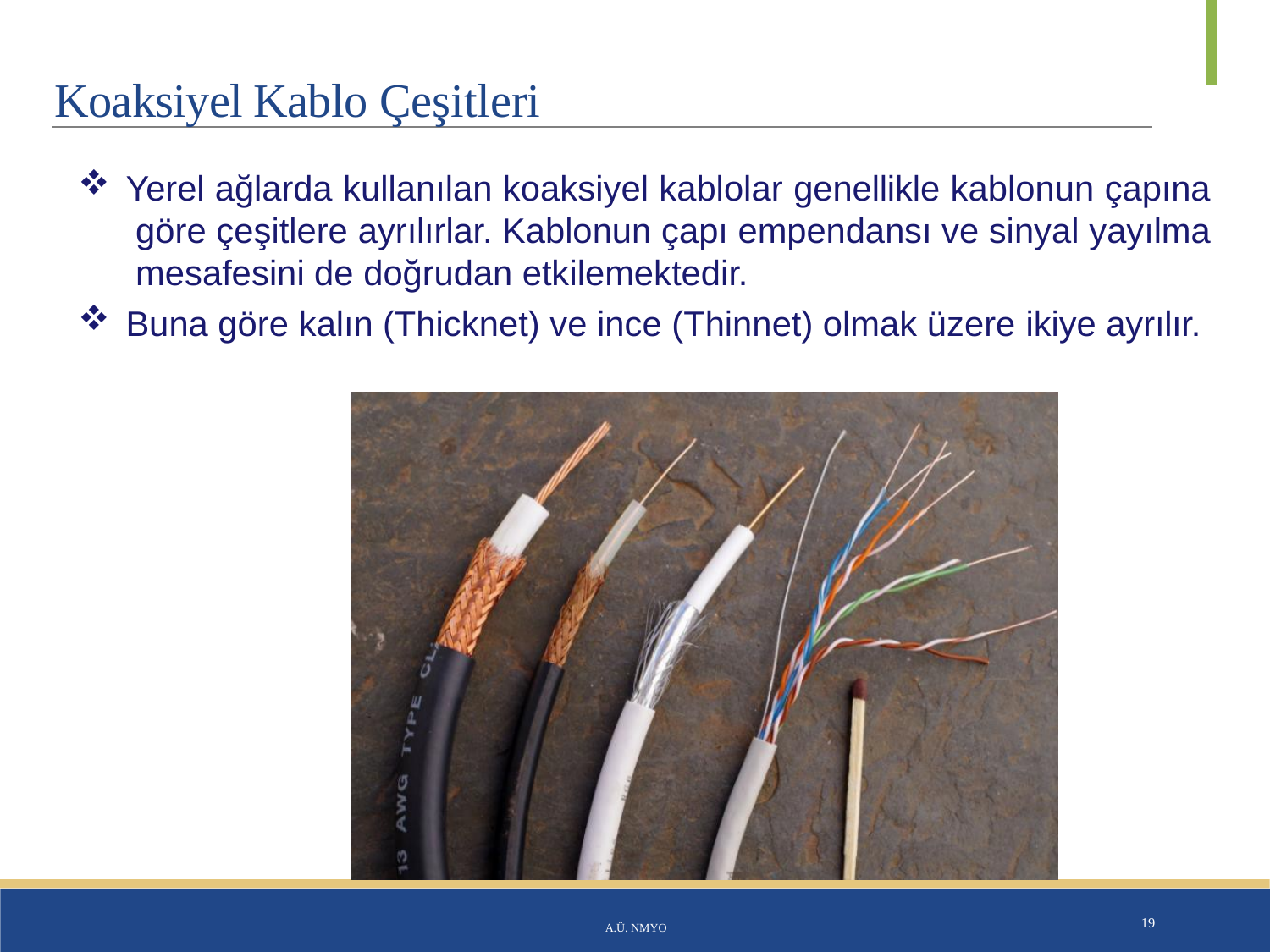

# Koaksiyel Kablo Çeşitleri
Yerel ağlarda kullanılan koaksiyel kablolar genellikle kablonun çapına  göre çeşitlere ayrılırlar. Kablonun çapı empendansı ve sinyal yayılma  mesafesini de doğrudan etkilemektedir.
Buna göre kalın (Thicknet) ve ince (Thinnet) olmak üzere ikiye ayrılır.

A.Ü. NMYO
19